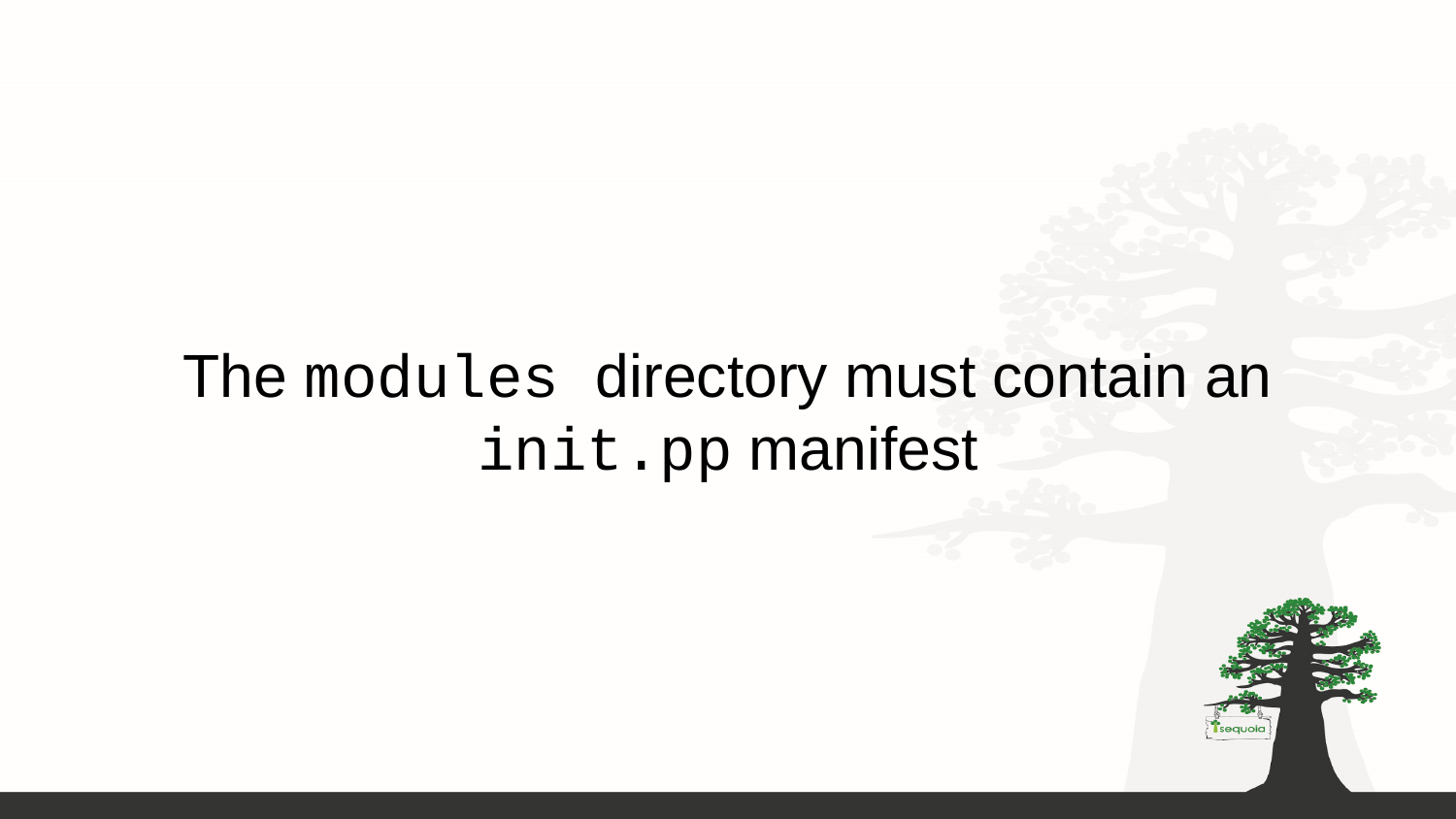

# The modules directory must contain an init.pp manifest